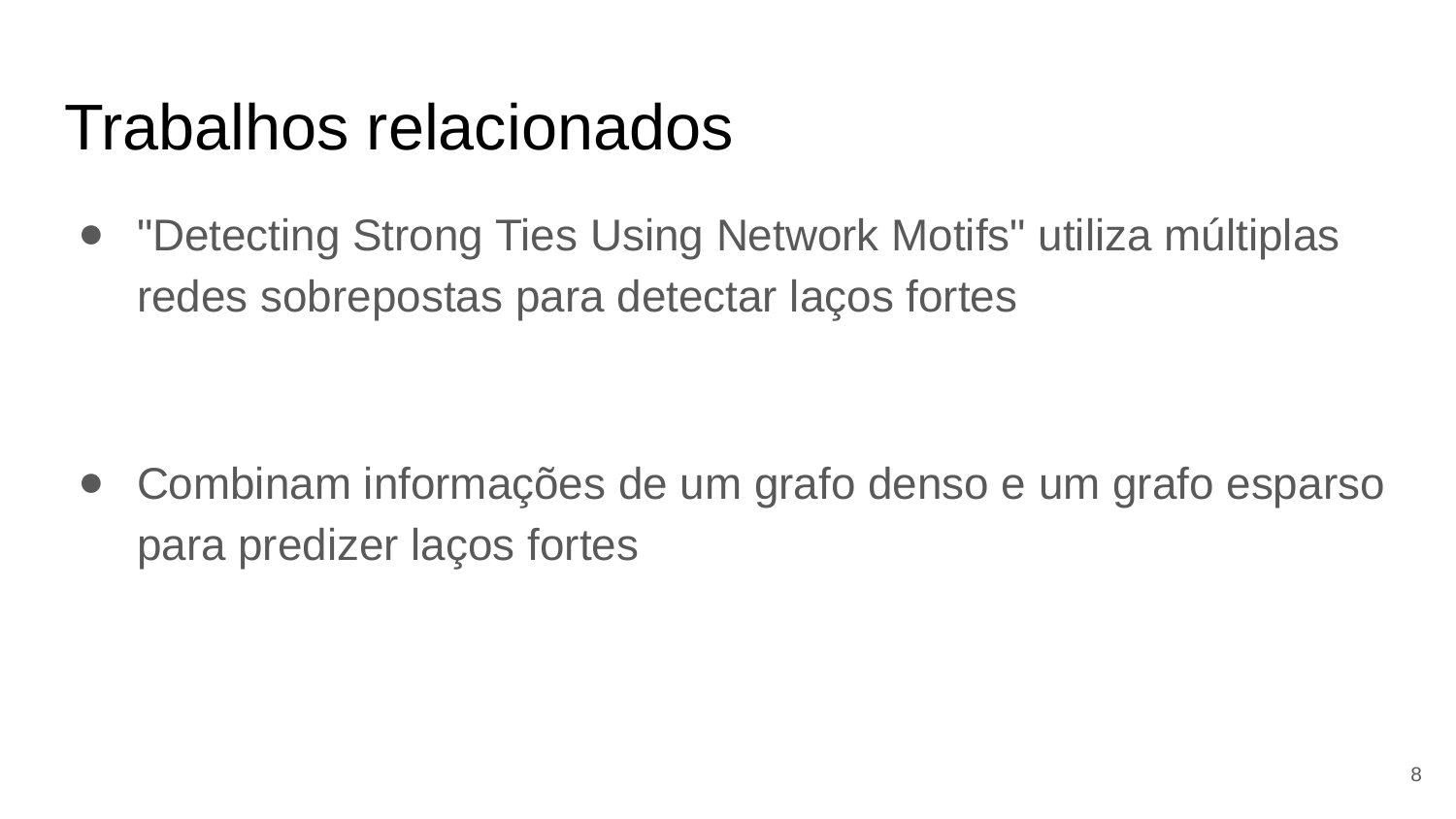

# Trabalhos relacionados
"Detecting Strong Ties Using Network Motifs" utiliza múltiplas redes sobrepostas para detectar laços fortes

Combinam informações de um grafo denso e um grafo esparso para predizer laços fortes
8